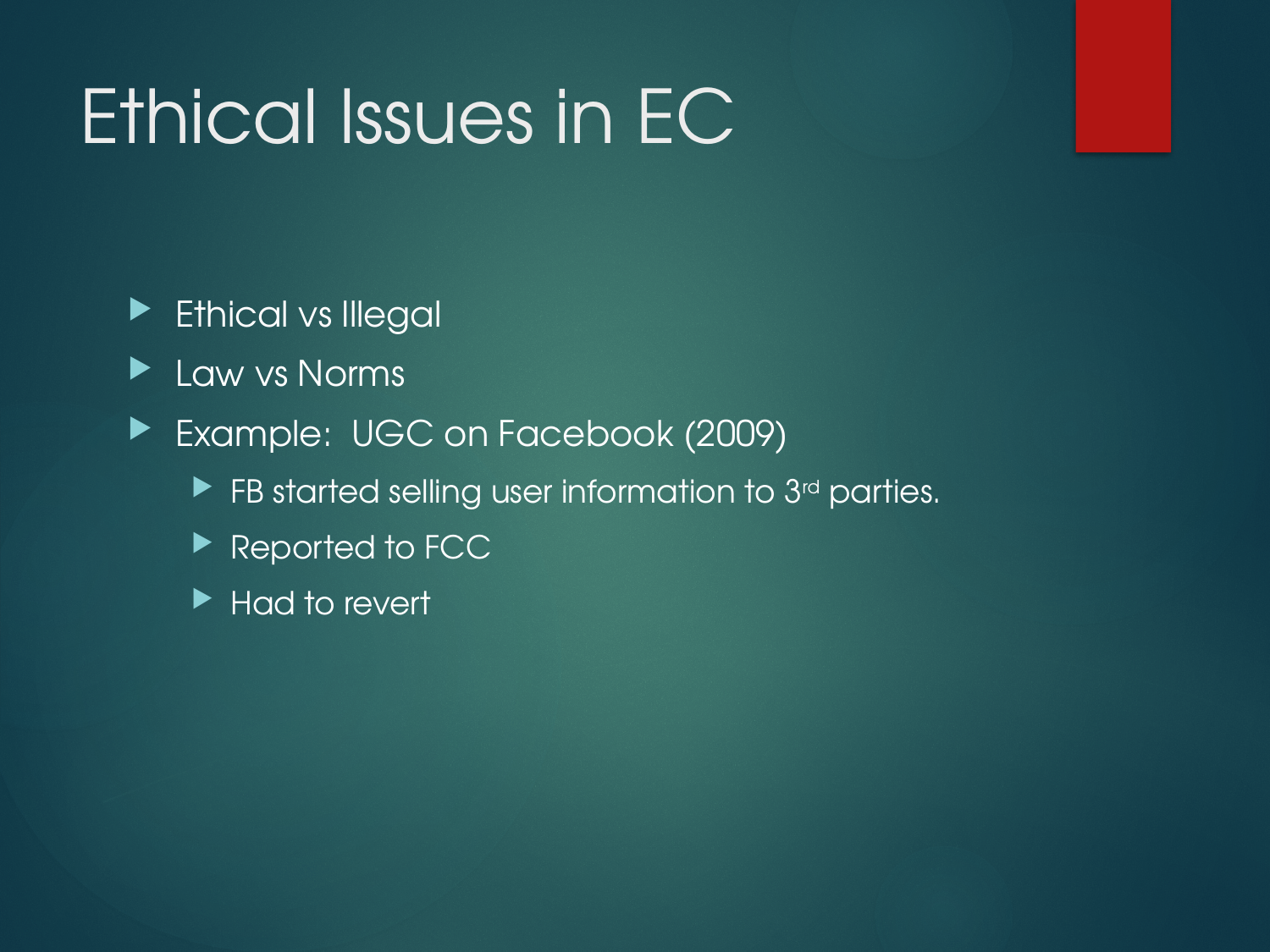

# Ethical Issues in EC
Ethical vs Illegal
Law vs Norms
Example:  UGC on Facebook (2009)
FB started selling user information to 3rd parties.
Reported to FCC
Had to revert